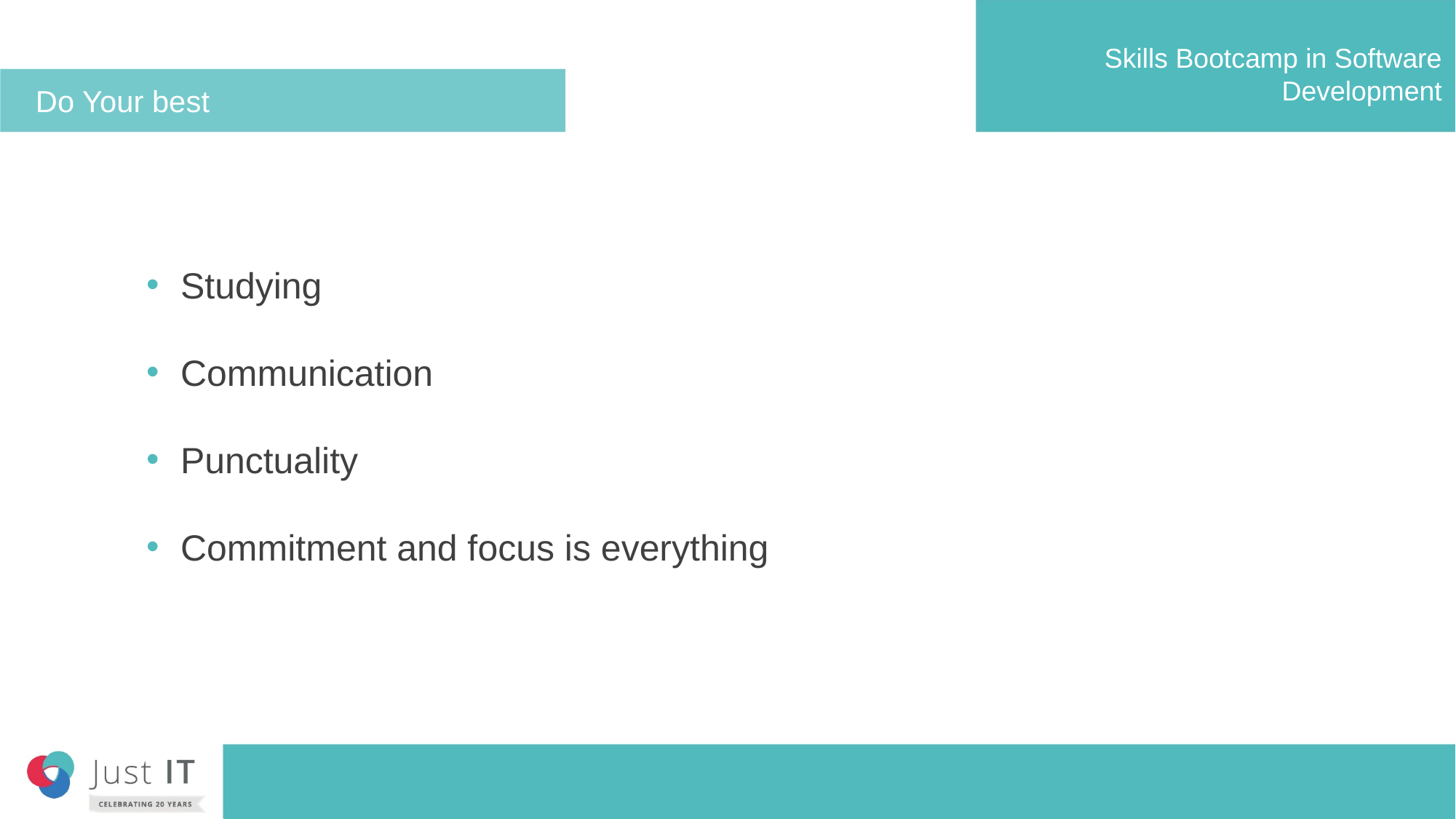

# Do Your best
Studying

Communication

Punctuality

Commitment and focus is everything